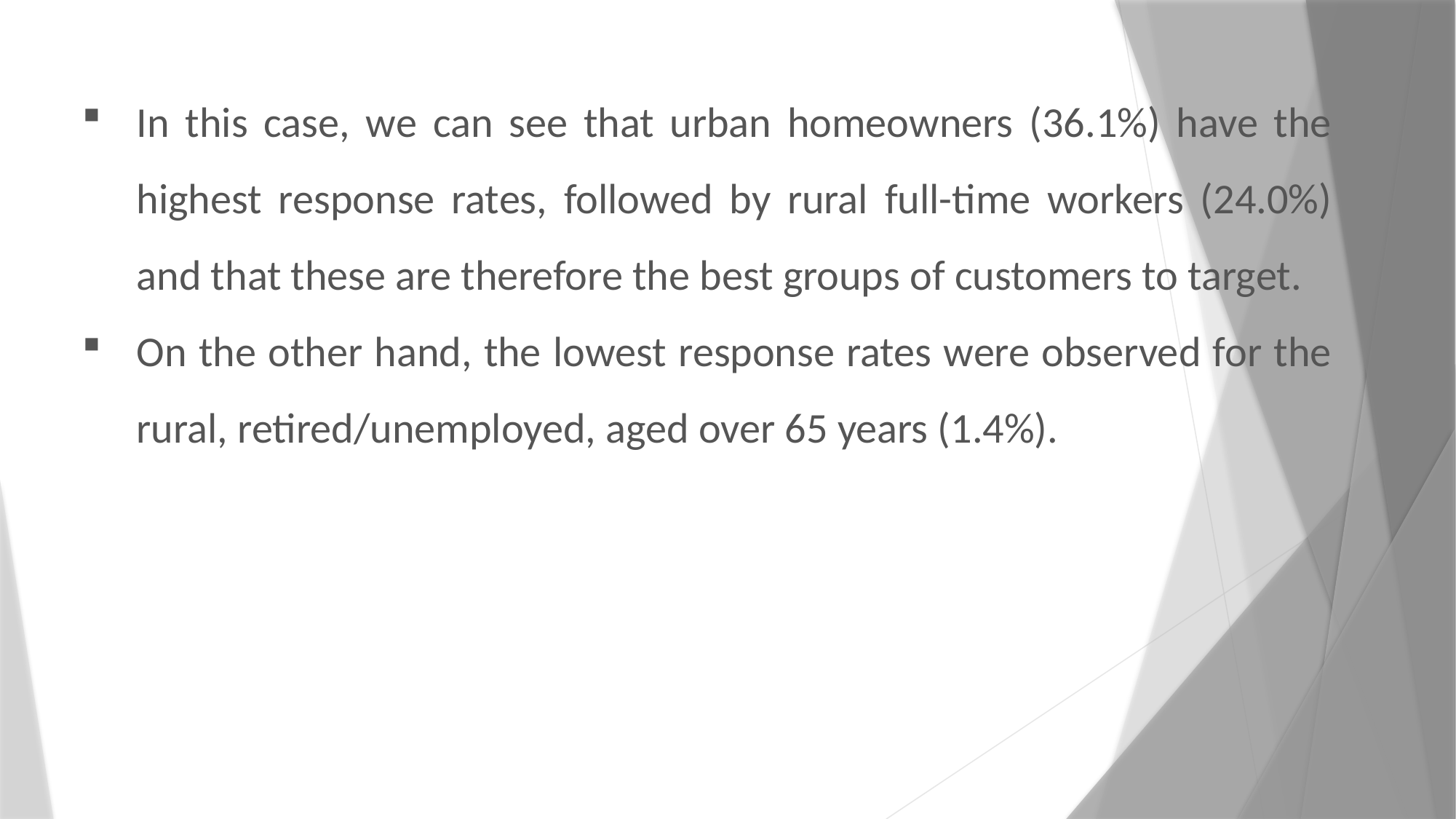

In this case, we can see that urban homeowners (36.1%) have the highest response rates, followed by rural full-time workers (24.0%) and that these are therefore the best groups of customers to target.
On the other hand, the lowest response rates were observed for the rural, retired/unemployed, aged over 65 years (1.4%).